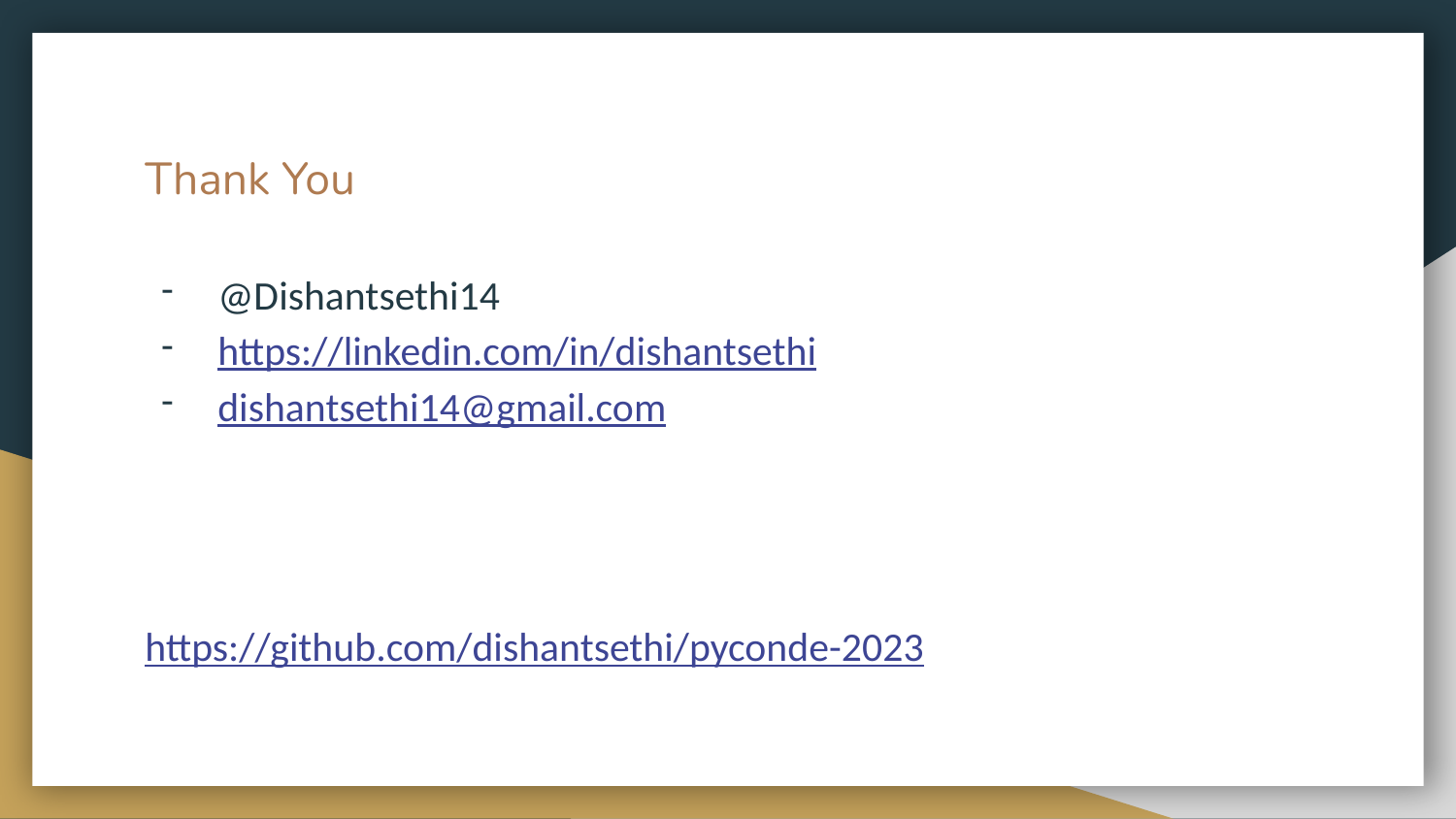

# Thank You
@Dishantsethi14
https://linkedin.com/in/dishantsethi
dishantsethi14@gmail.com

https://github.com/dishantsethi/pyconde-2023